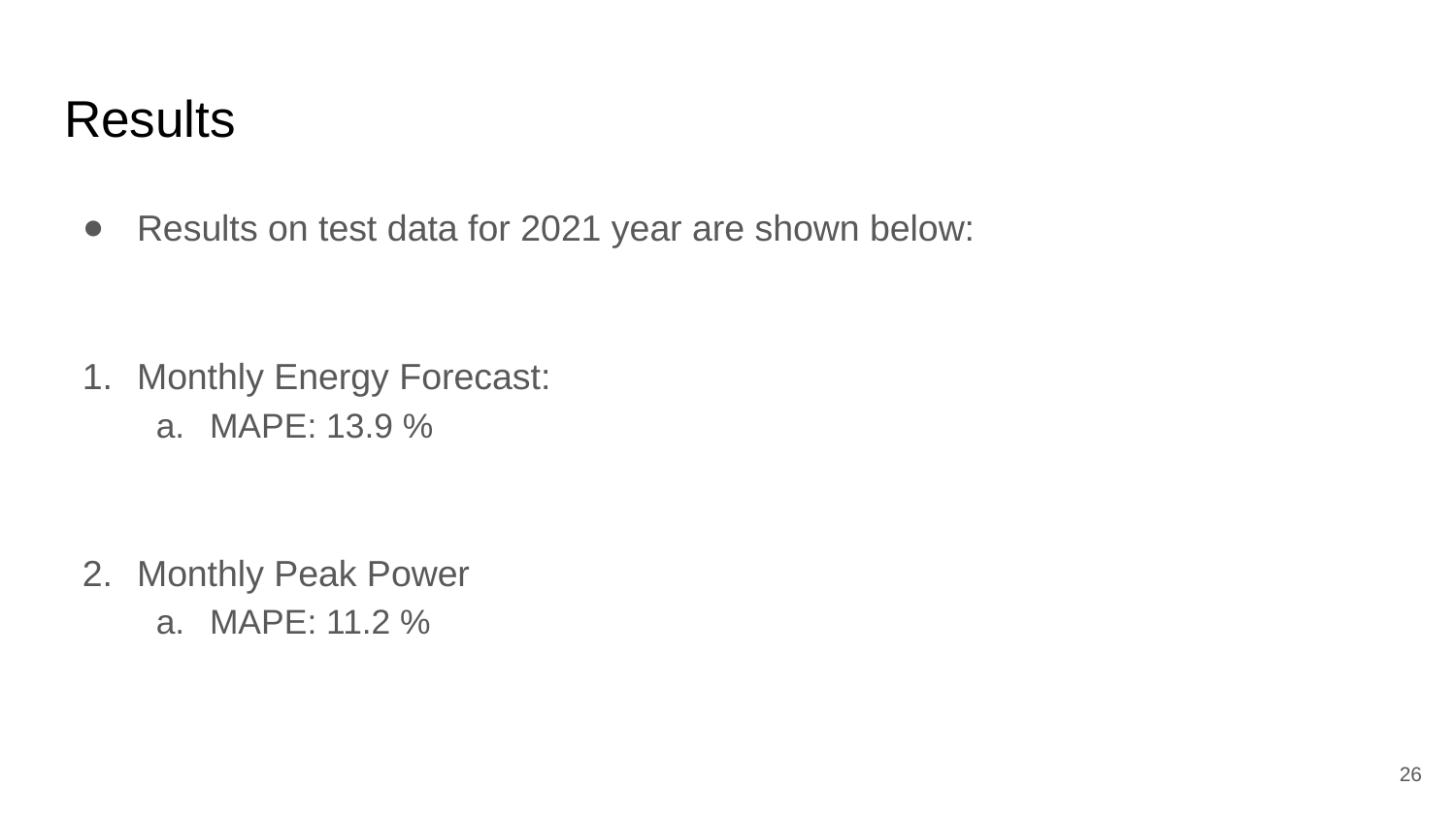

# Results
Results on test data for 2021 year are shown below:

Monthly Energy Forecast:
MAPE: 13.9 %

Monthly Peak Power
MAPE: 11.2 %
26